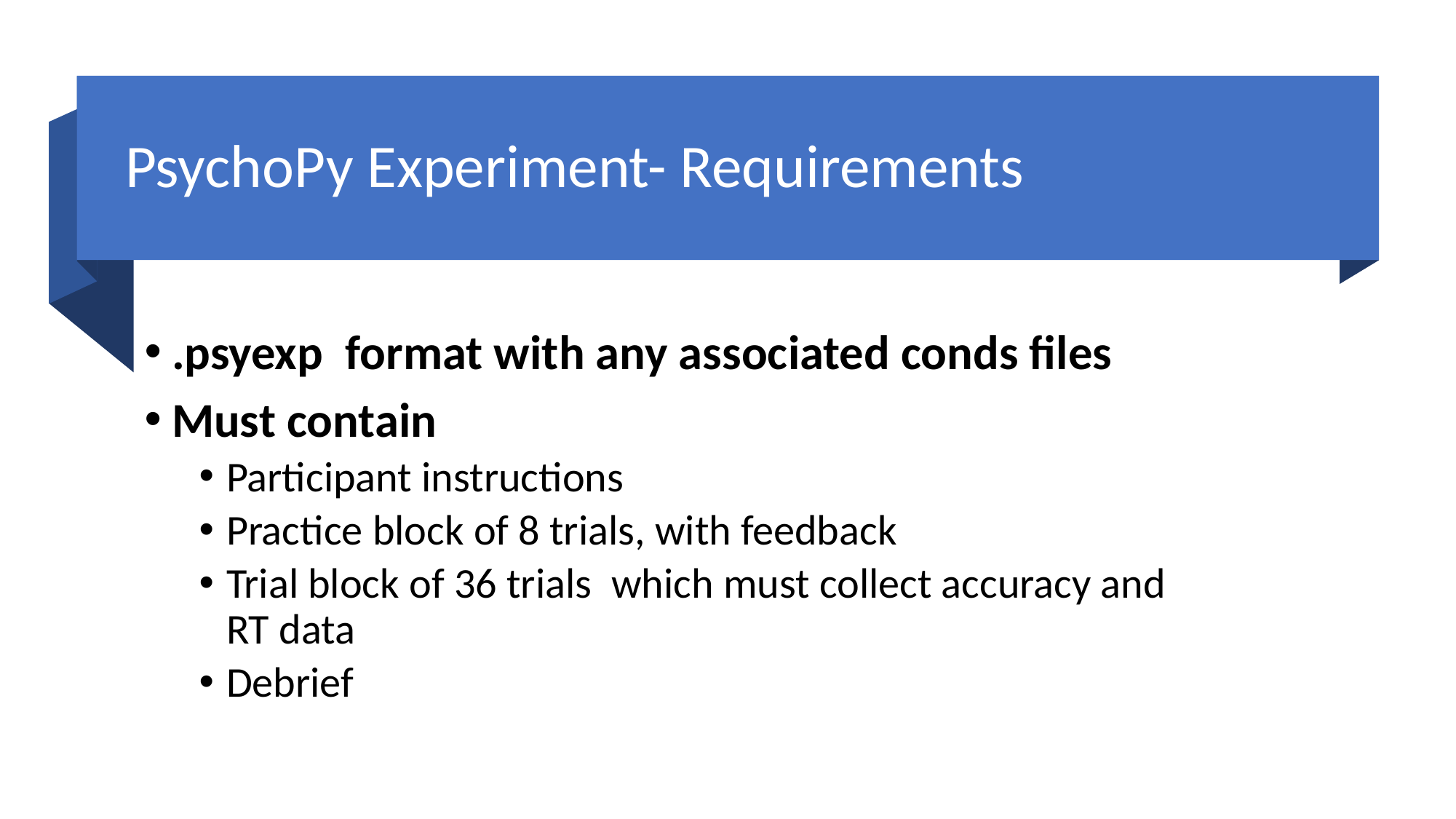

# PsychoPy Experiment- Requirements

.psyexp  format with any associated conds files
Must contain
Participant instructions
Practice block of 8 trials, with feedback
Trial block of 36 trials  which must collect accuracy and RT data
Debrief